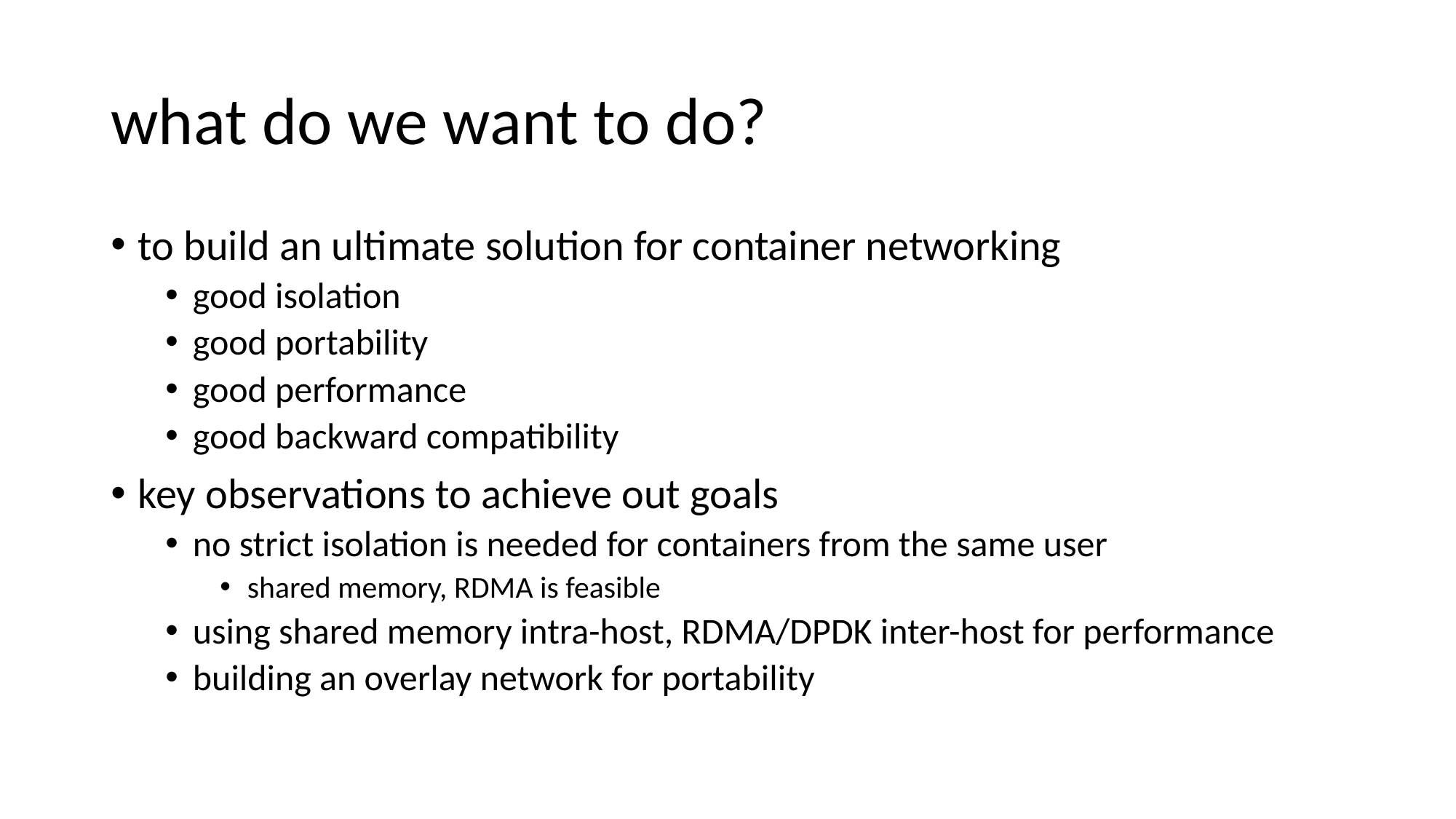

# what do we want to do?
to build an ultimate solution for container networking
good isolation
good portability
good performance
good backward compatibility
key observations to achieve out goals
no strict isolation is needed for containers from the same user
shared memory, RDMA is feasible
using shared memory intra-host, RDMA/DPDK inter-host for performance
building an overlay network for portability